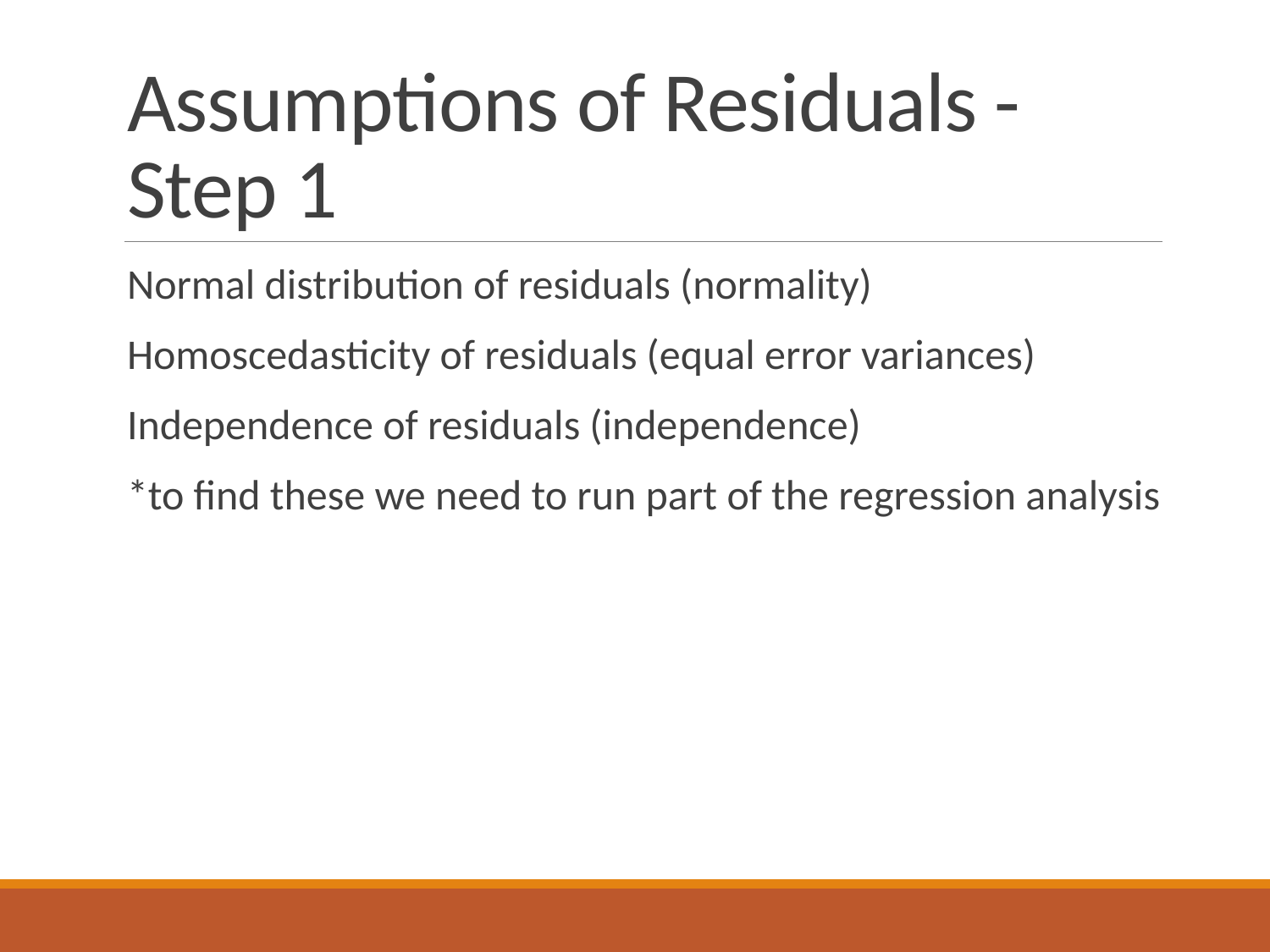

# Assumptions of Residuals - Step 1
Normal distribution of residuals (normality)
Homoscedasticity of residuals (equal error variances)
Independence of residuals (independence)
*to find these we need to run part of the regression analysis